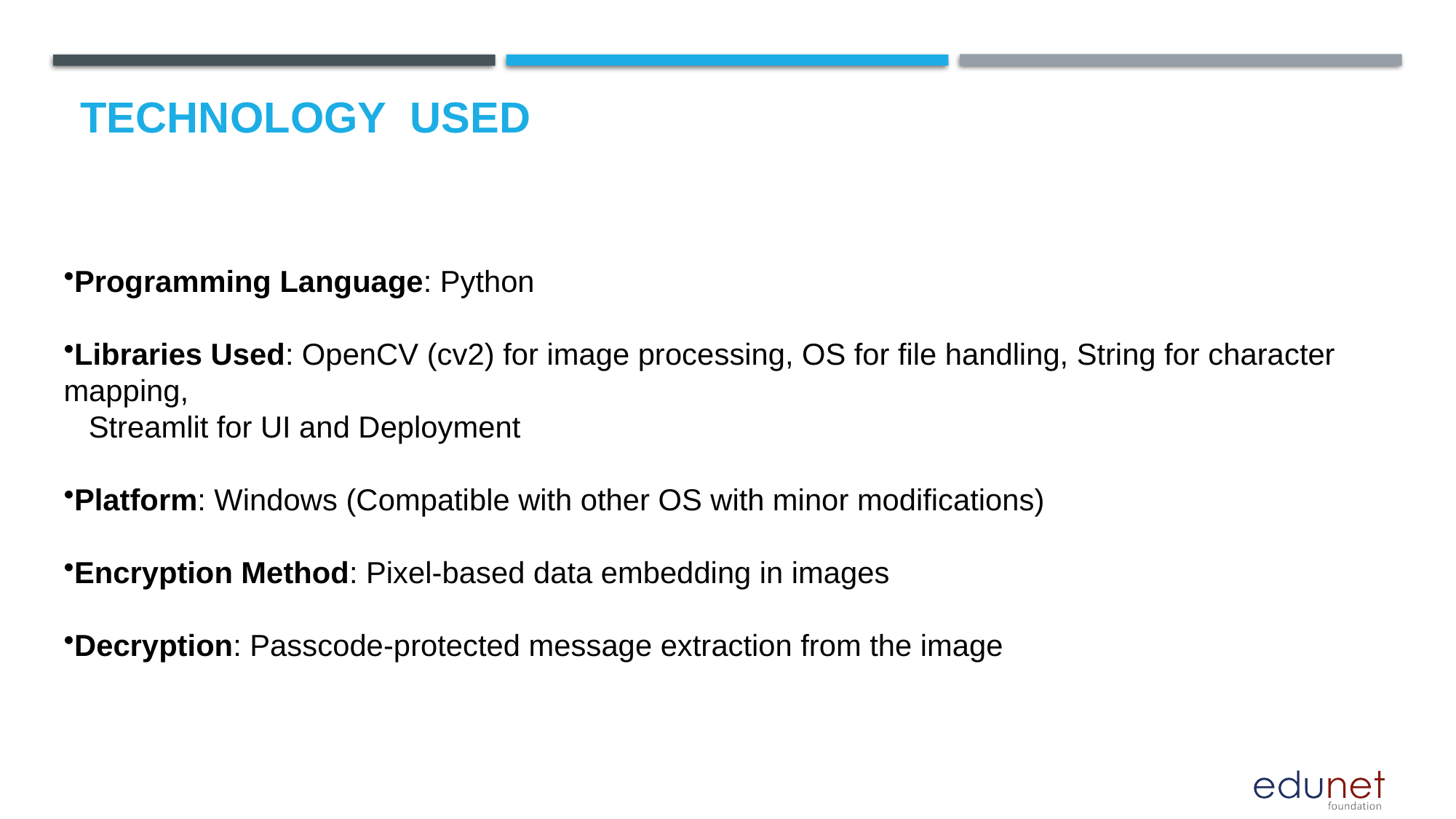

# Technology  used
Programming Language: Python

Libraries Used: OpenCV (cv2) for image processing, OS for file handling, String for character mapping,
   Streamlit for UI and Deployment

Platform: Windows (Compatible with other OS with minor modifications)

Encryption Method: Pixel-based data embedding in images

Decryption: Passcode-protected message extraction from the image